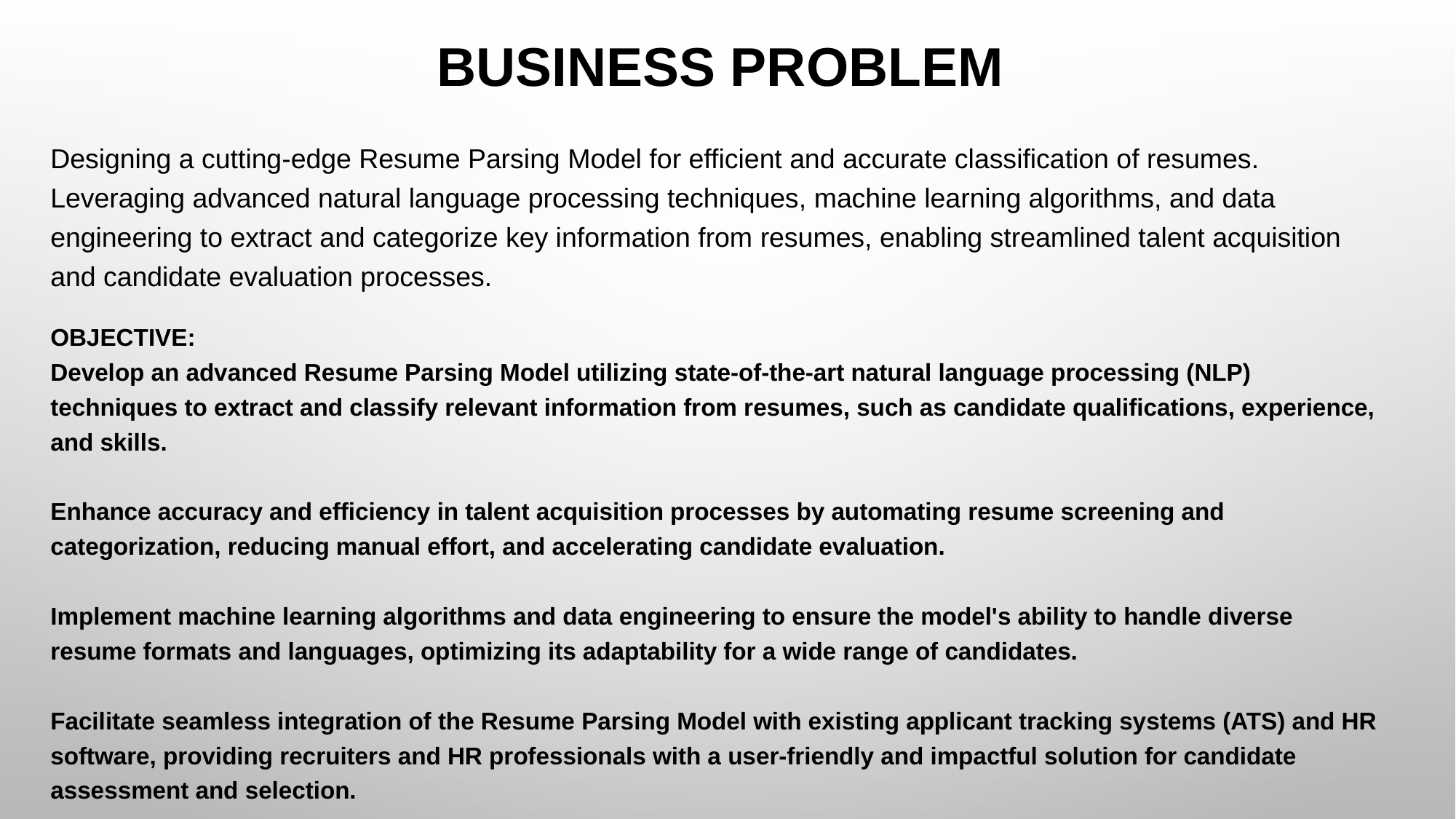

# BUSINESS PROBLEM
Designing a cutting-edge Resume Parsing Model for efficient and accurate classification of resumes. Leveraging advanced natural language processing techniques, machine learning algorithms, and data engineering to extract and categorize key information from resumes, enabling streamlined talent acquisition and candidate evaluation processes.

OBJECTIVE:
Develop an advanced Resume Parsing Model utilizing state-of-the-art natural language processing (NLP) techniques to extract and classify relevant information from resumes, such as candidate qualifications, experience, and skills.

Enhance accuracy and efficiency in talent acquisition processes by automating resume screening and categorization, reducing manual effort, and accelerating candidate evaluation.

Implement machine learning algorithms and data engineering to ensure the model's ability to handle diverse resume formats and languages, optimizing its adaptability for a wide range of candidates.

Facilitate seamless integration of the Resume Parsing Model with existing applicant tracking systems (ATS) and HR software, providing recruiters and HR professionals with a user-friendly and impactful solution for candidate assessment and selection.